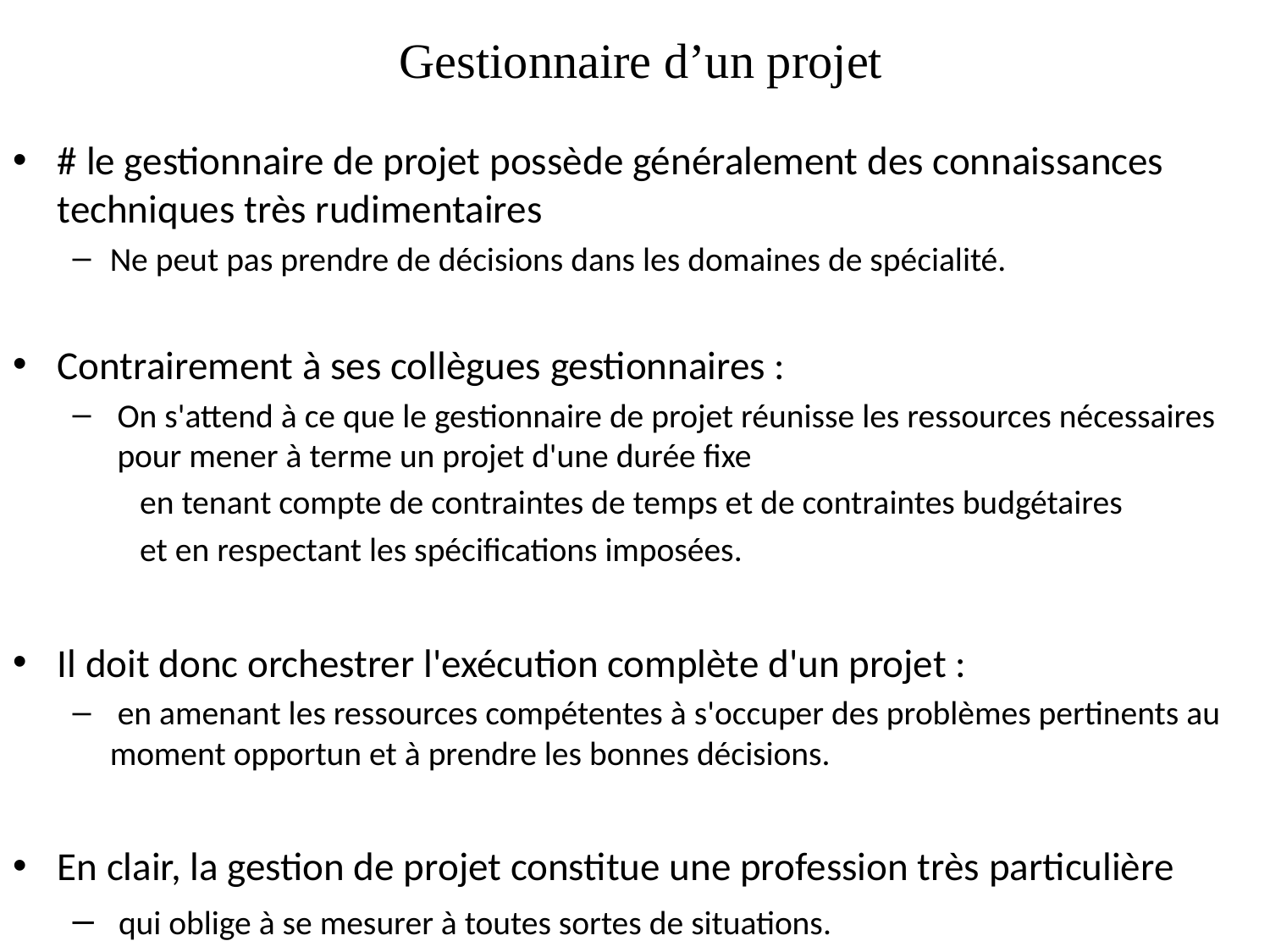

# Gestionnaire d’un projet
# le gestionnaire de projet possède généralement des connaissances techniques très rudimentaires
Ne peut pas prendre de décisions dans les domaines de spécialité.

Contrairement à ses collègues gestionnaires :
On s'attend à ce que le gestionnaire de projet réunisse les ressources nécessaires pour mener à terme un projet d'une durée fixe
 en tenant compte de contraintes de temps et de contraintes budgétaires
 et en respectant les spécifications imposées.

Il doit donc orchestrer l'exécution complète d'un projet :
 en amenant les ressources compétentes à s'occuper des problèmes pertinents au moment opportun et à prendre les bonnes décisions.

En clair, la gestion de projet constitue une profession très particulière
 qui oblige à se mesurer à toutes sortes de situations.